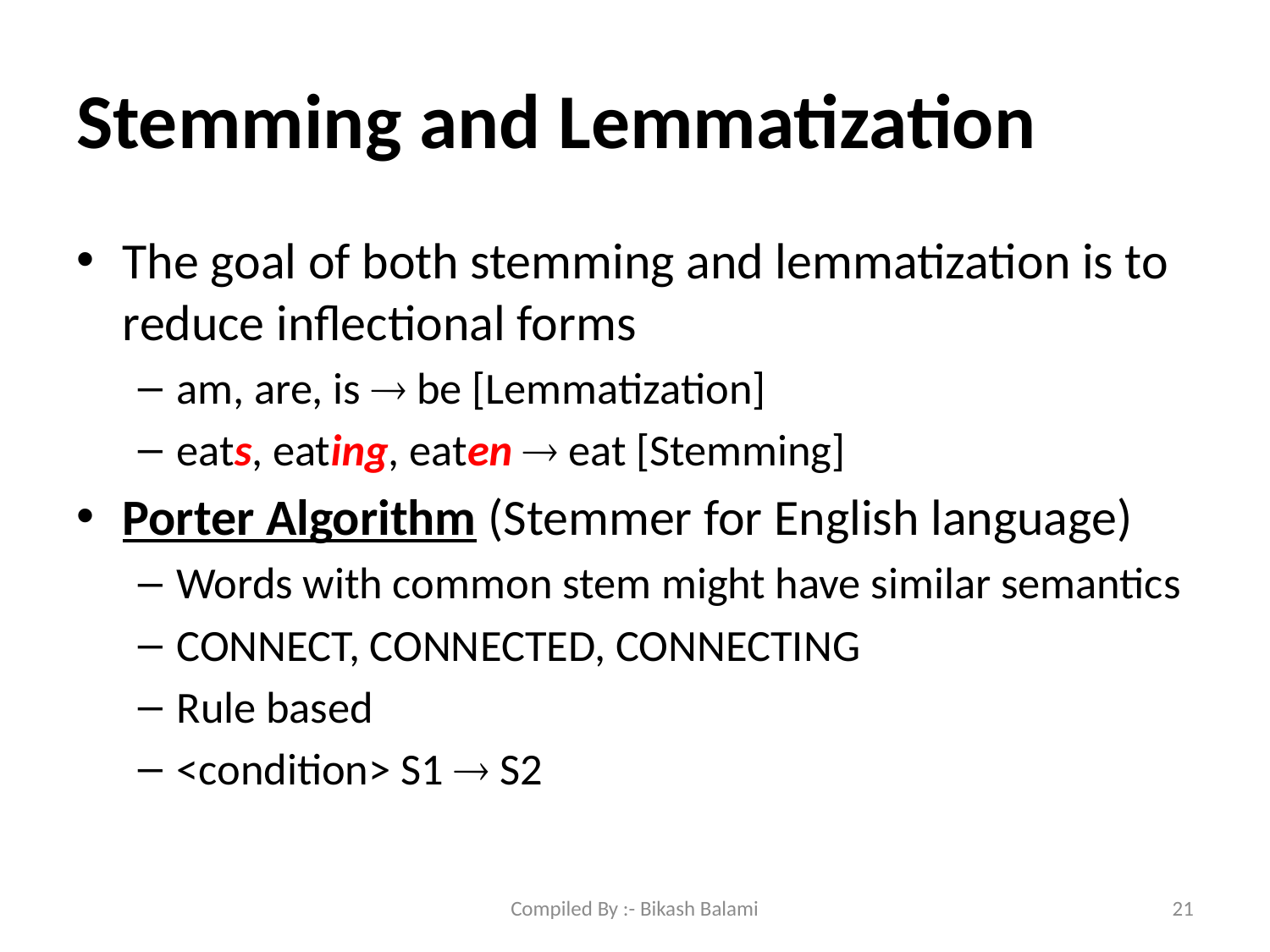

# Stemming and Lemmatization
The goal of both stemming and lemmatization is to reduce inflectional forms
am, are, is → be [Lemmatization]
eats, eating, eaten → eat [Stemming]
Porter Algorithm (Stemmer for English language)
Words with common stem might have similar semantics
CONNECT, CONNECTED, CONNECTING
Rule based
<condition> S1 → S2

Compiled By :- Bikash Balami
21